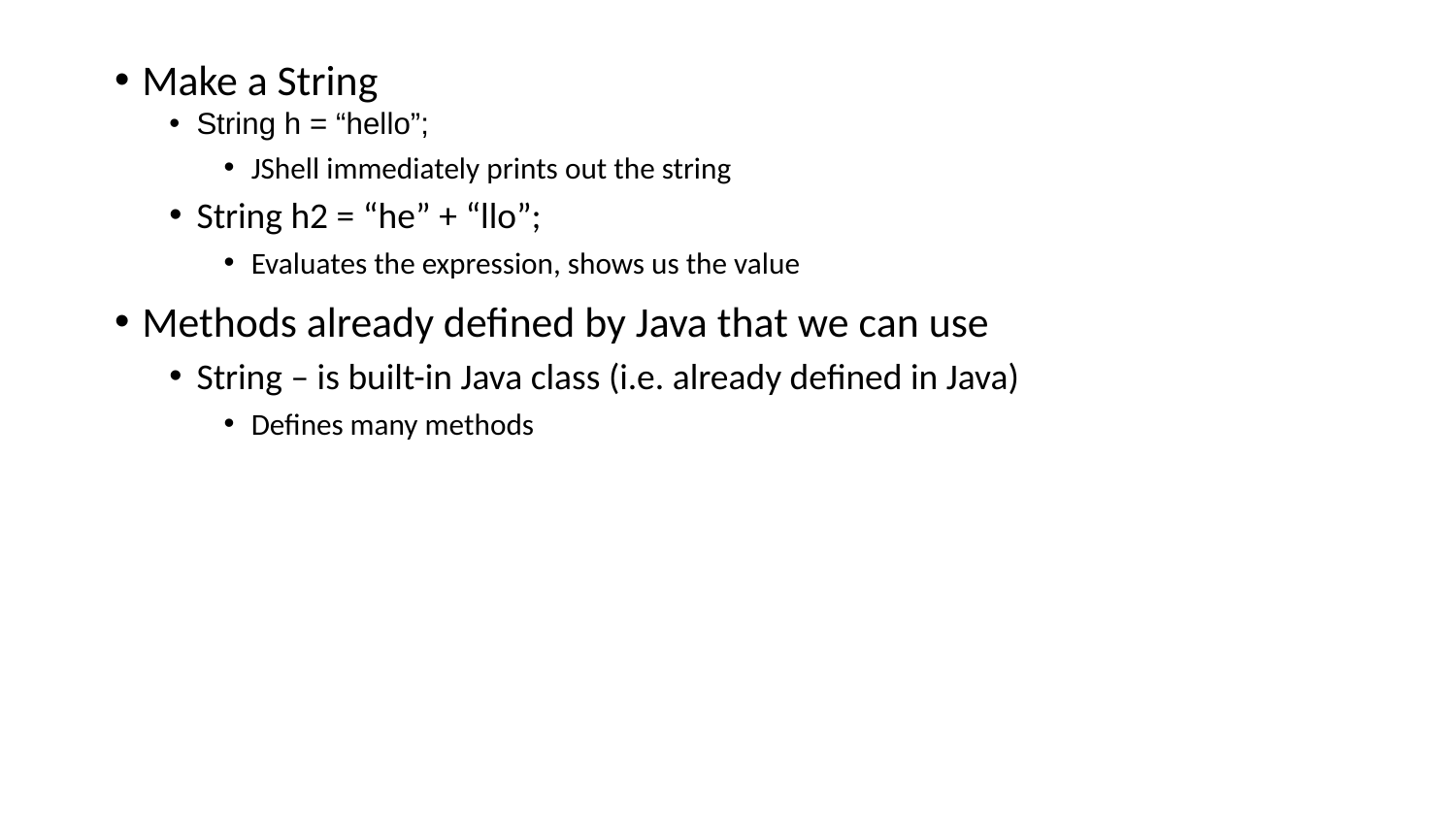

Make a String
String h = “hello”;
JShell immediately prints out the string
String h2 = “he” + “llo”;
Evaluates the expression, shows us the value
Methods already defined by Java that we can use
String – is built-in Java class (i.e. already defined in Java)
Defines many methods